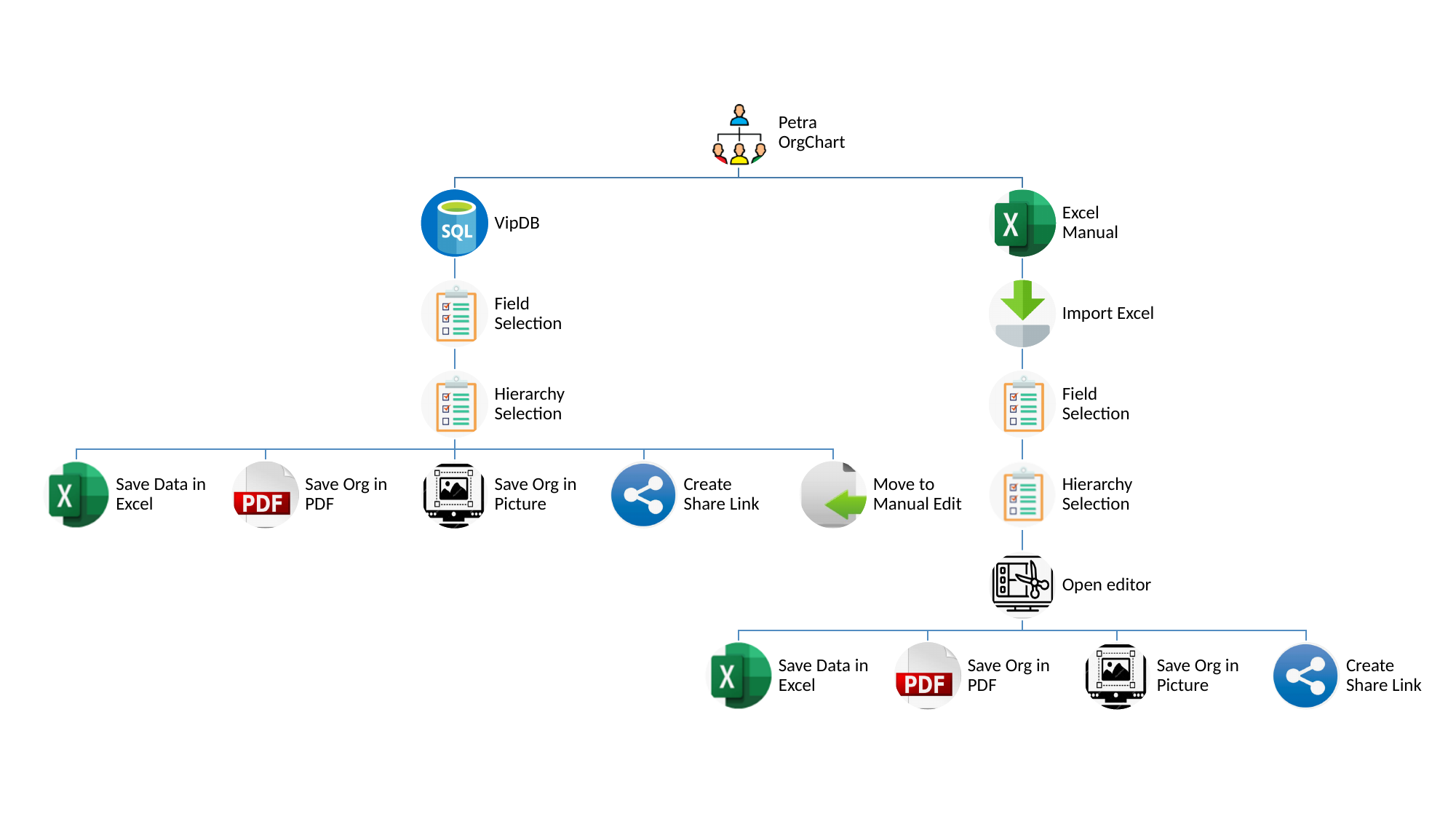

Petra OrgChart
VipDB
Field Selection
Hierarchy Selection
Save Data in Excel
Save Org in PDF
Save Org in Picture
Create Share Link
Move to Manual Edit
Excel
Manual
Import Excel
Field Selection
Hierarchy Selection
Open editor
Save Data in Excel
Save Org in PDF
Save Org in Picture
Create Share Link